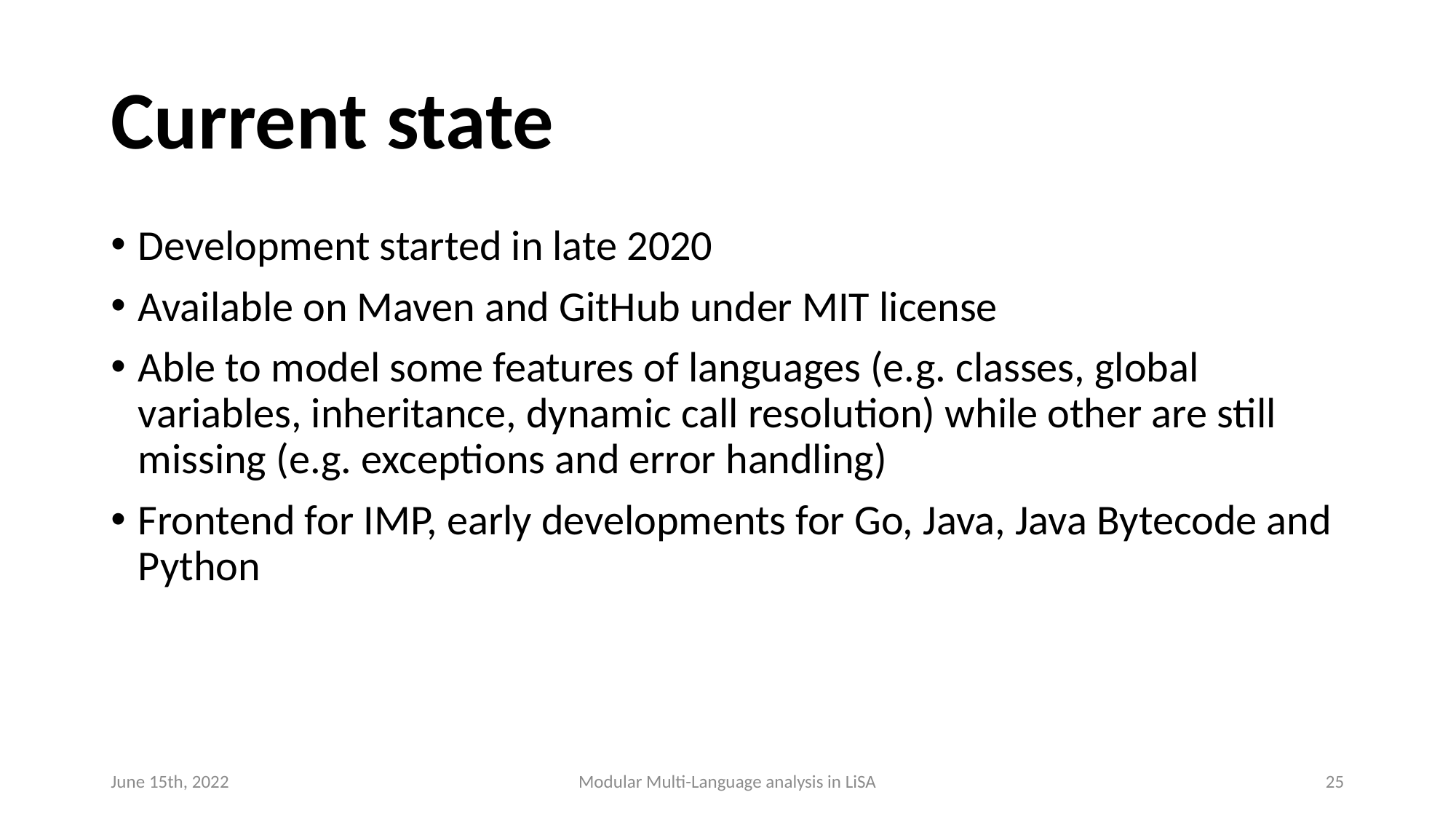

# Current state
Development started in late 2020
Available on Maven and GitHub under MIT license
Able to model some features of languages (e.g. classes, global variables, inheritance, dynamic call resolution) while other are still missing (e.g. exceptions and error handling)
Frontend for IMP, early developments for Go, Java, Java Bytecode and Python

June 15th, 2022
Modular Multi-Language analysis in LiSA
25